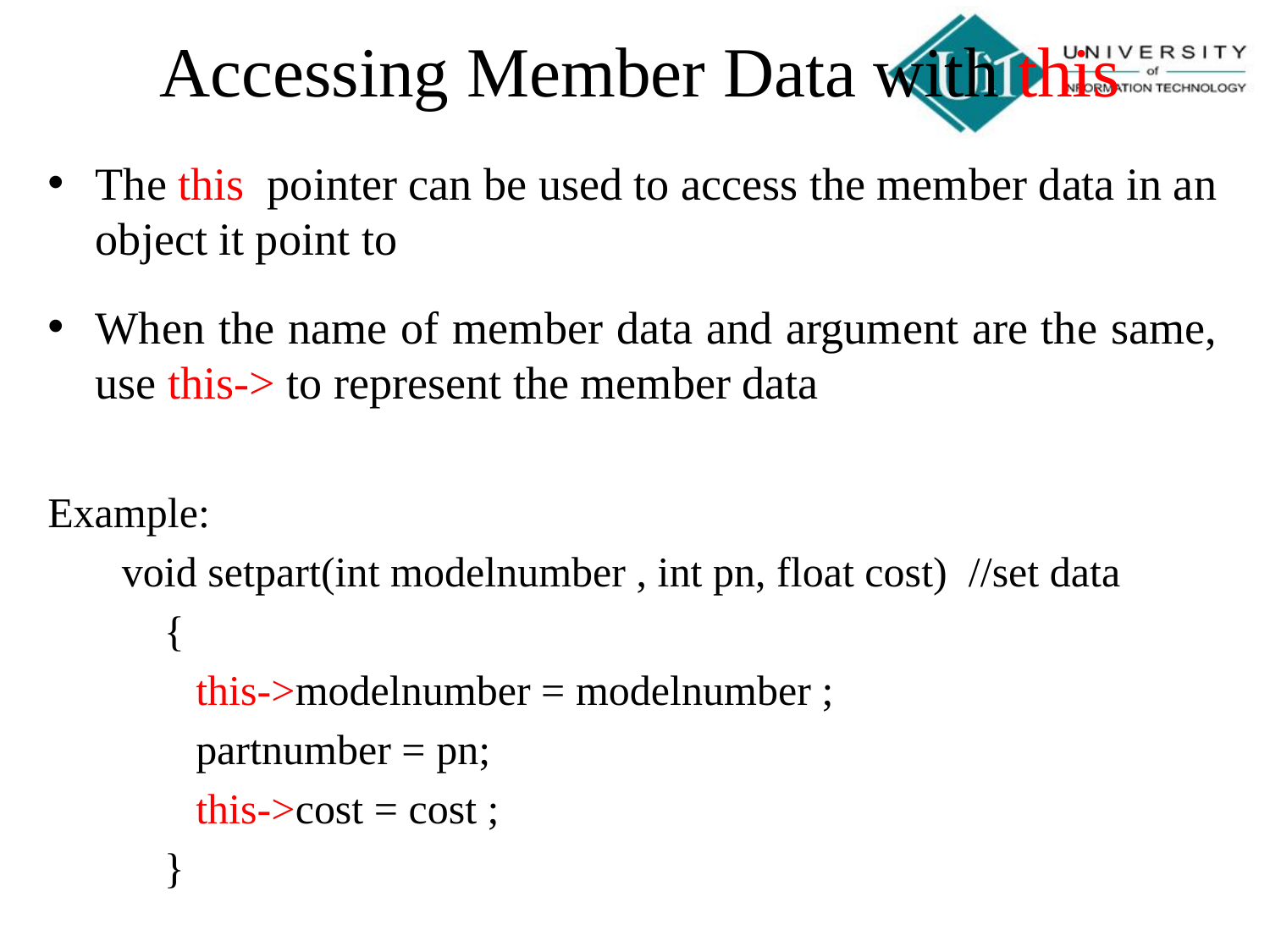

Accessing Member Data with this
The this  pointer can be used to access the member data in an object it point to

When the name of member data and argument are the same, use this-> to represent the member data

Example:
       void setpart(int modelnumber , int pn, float cost)  //set data
           {
              this->modelnumber = modelnumber ;
              partnumber = pn;
              this->cost = cost ;
           }